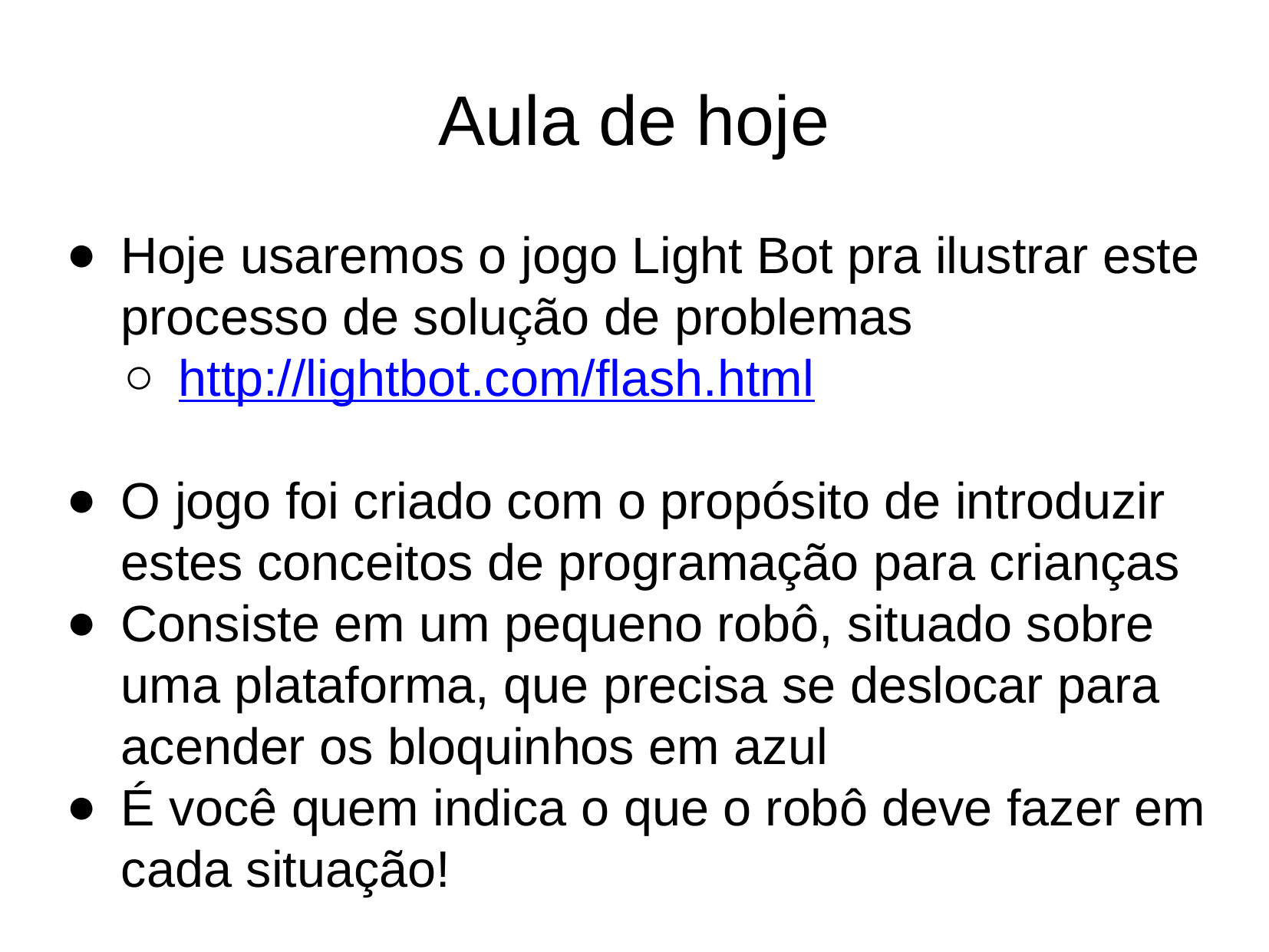

Aula de hoje
Hoje usaremos o jogo Light Bot pra ilustrar este processo de solução de problemas
http://lightbot.com/flash.html

O jogo foi criado com o propósito de introduzir estes conceitos de programação para crianças
Consiste em um pequeno robô, situado sobre uma plataforma, que precisa se deslocar para acender os bloquinhos em azul
É você quem indica	o que o robô deve fazer em cada situação!